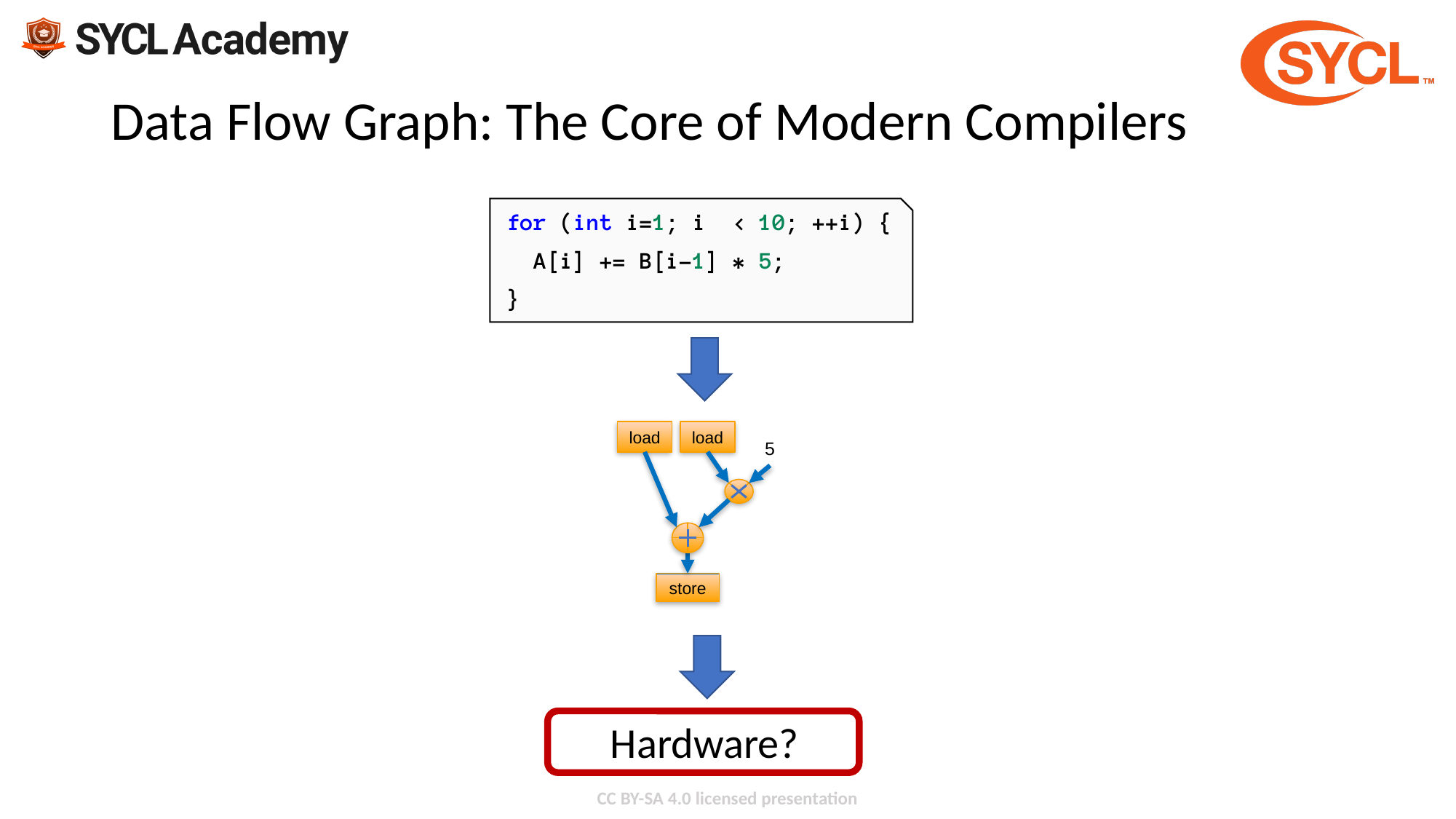

# Data Flow Graph: The Core of Modern Compilers

for (int i=1; i  < 10; ++i) {
  A[i] += B[i-1] * 5;
}
Hardware?

load
load
5

store